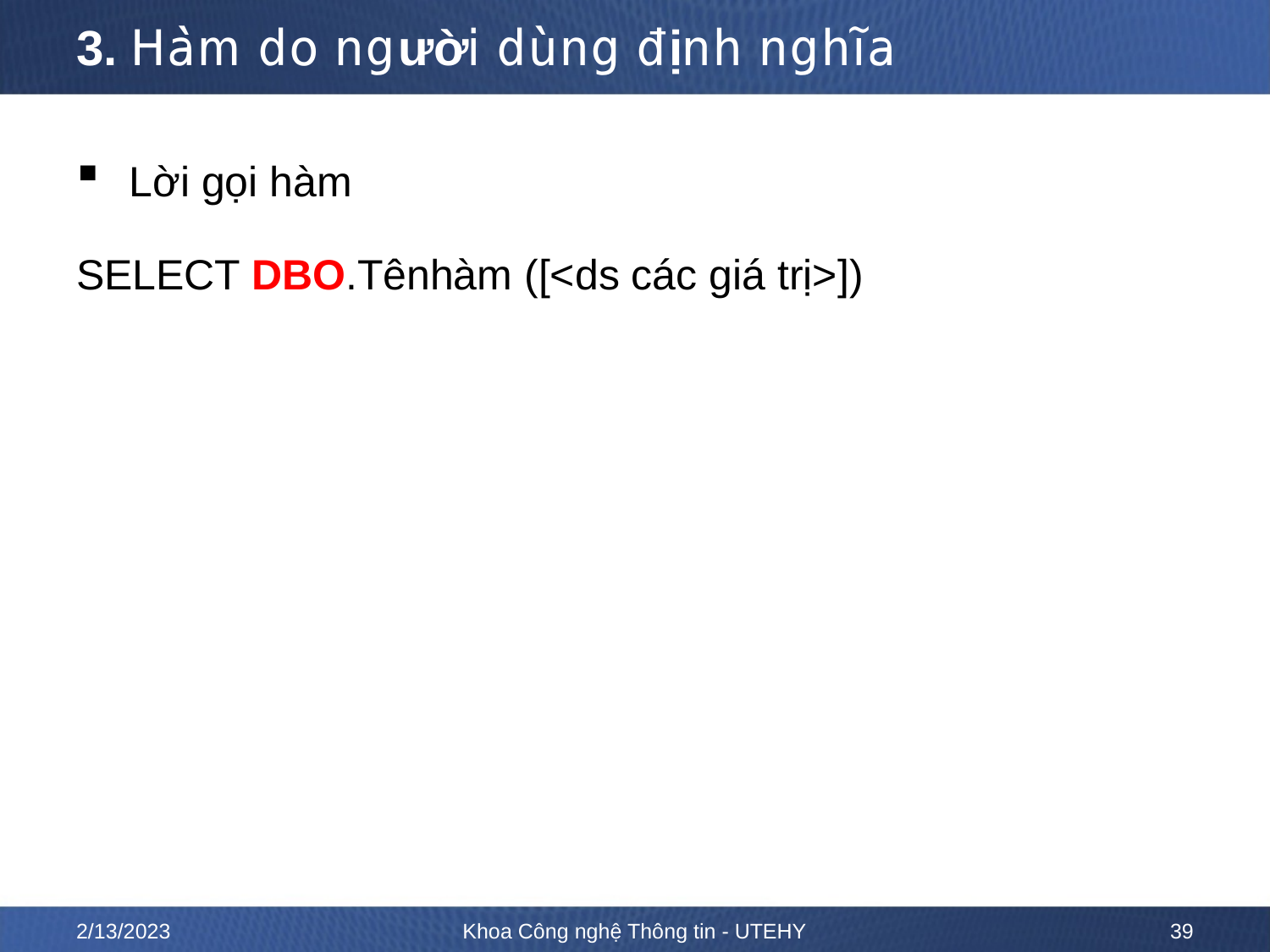

# 3. Hàm do người dùng định nghĩa
Lời gọi hàm
SELECT DBO.Tênhàm ([<ds các giá trị>])

2/13/2023
Khoa Công nghệ Thông tin - UTEHY
39